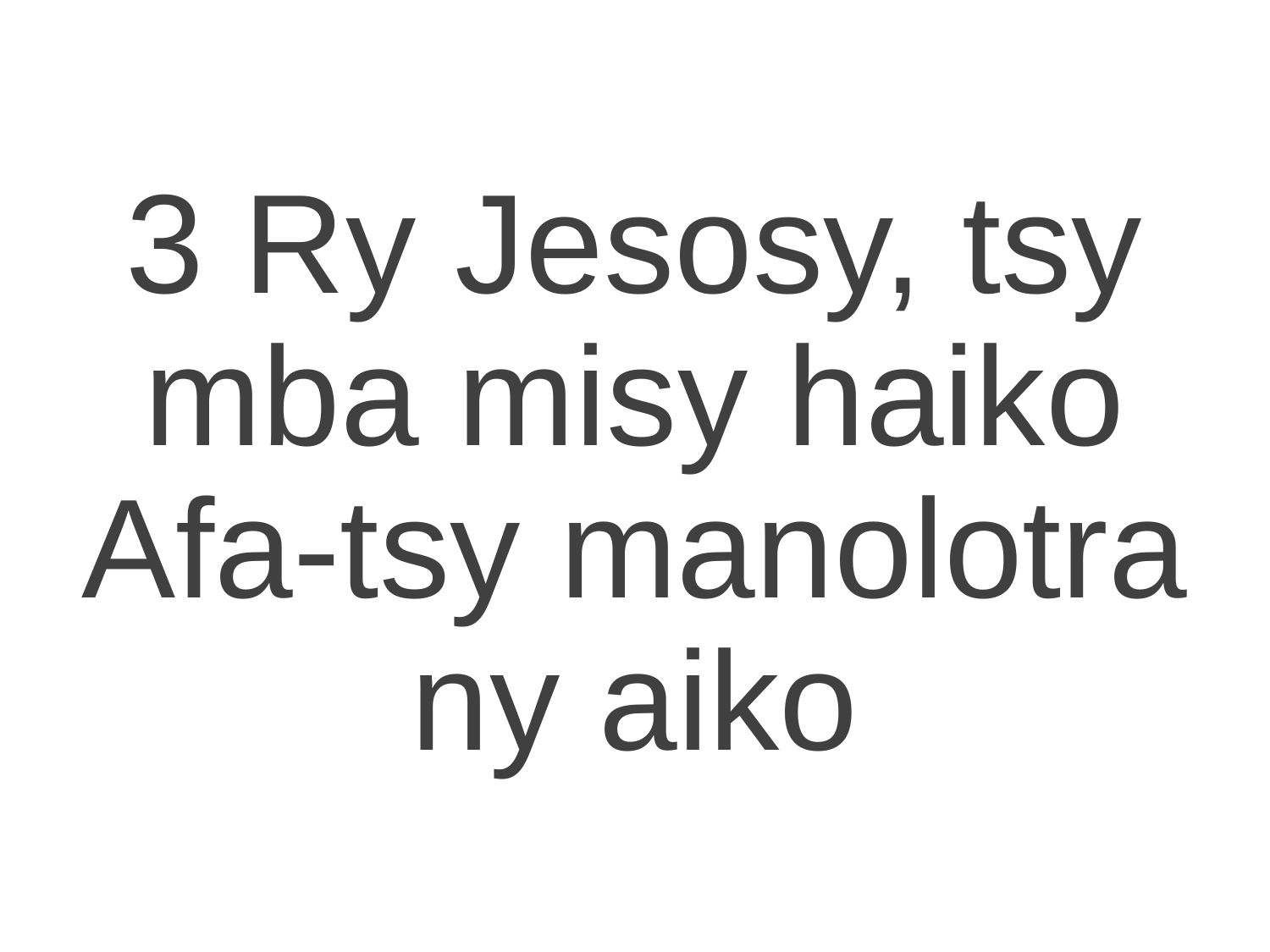

3 Ry Jesosy, tsy mba misy haiko
Afa-tsy manolotra ny aiko